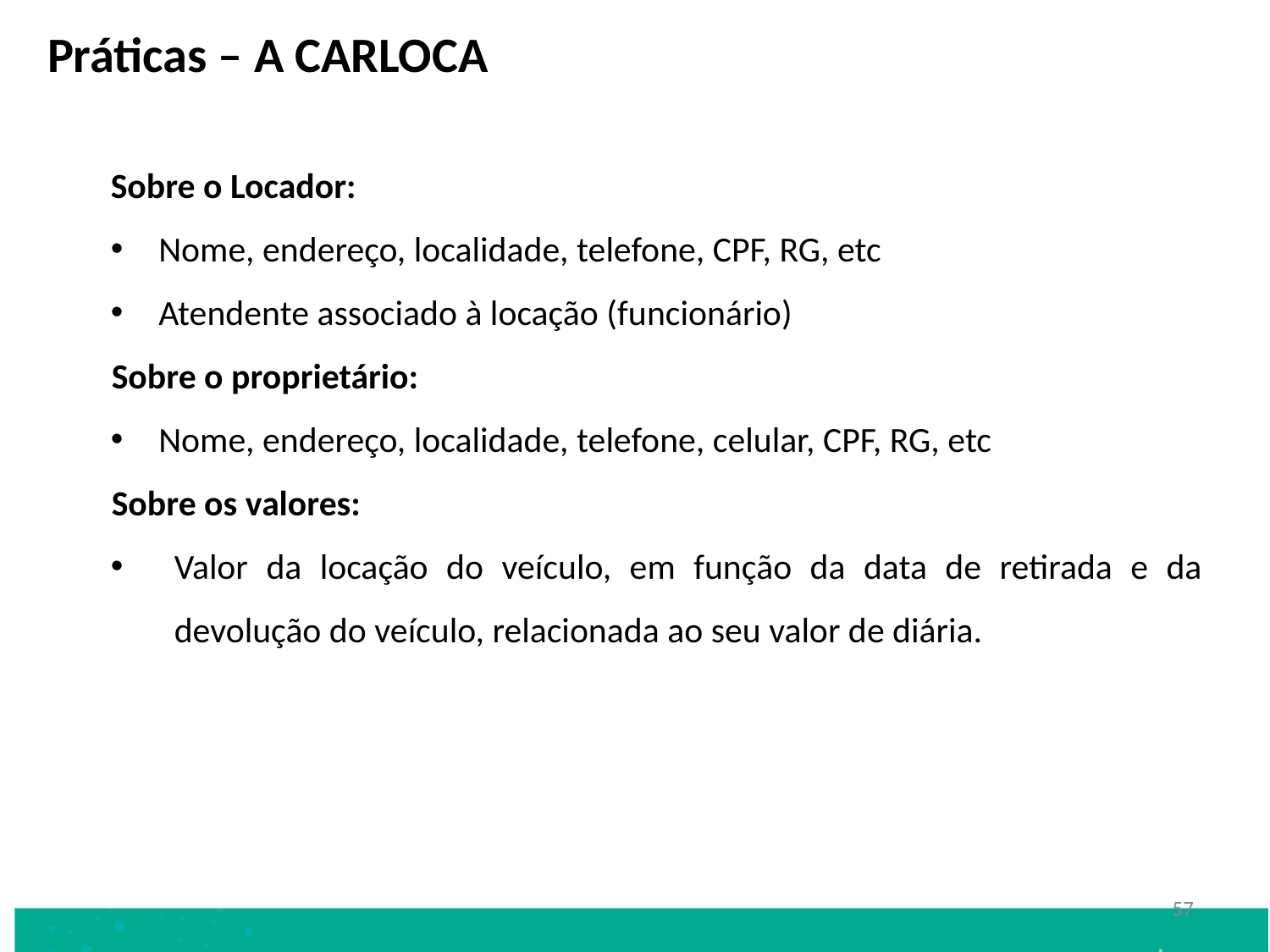

Práticas – A CARLOCA
Sobre o Locador:
Nome, endereço, localidade, telefone, CPF, RG, etc
Atendente associado à locação (funcionário)
        Sobre o proprietário:
Nome, endereço, localidade, telefone, celular, CPF, RG, etc
        Sobre os valores:
Valor da locação do veículo, em função da data de retirada e da devolução do veículo, relacionada ao seu valor de diária.

57